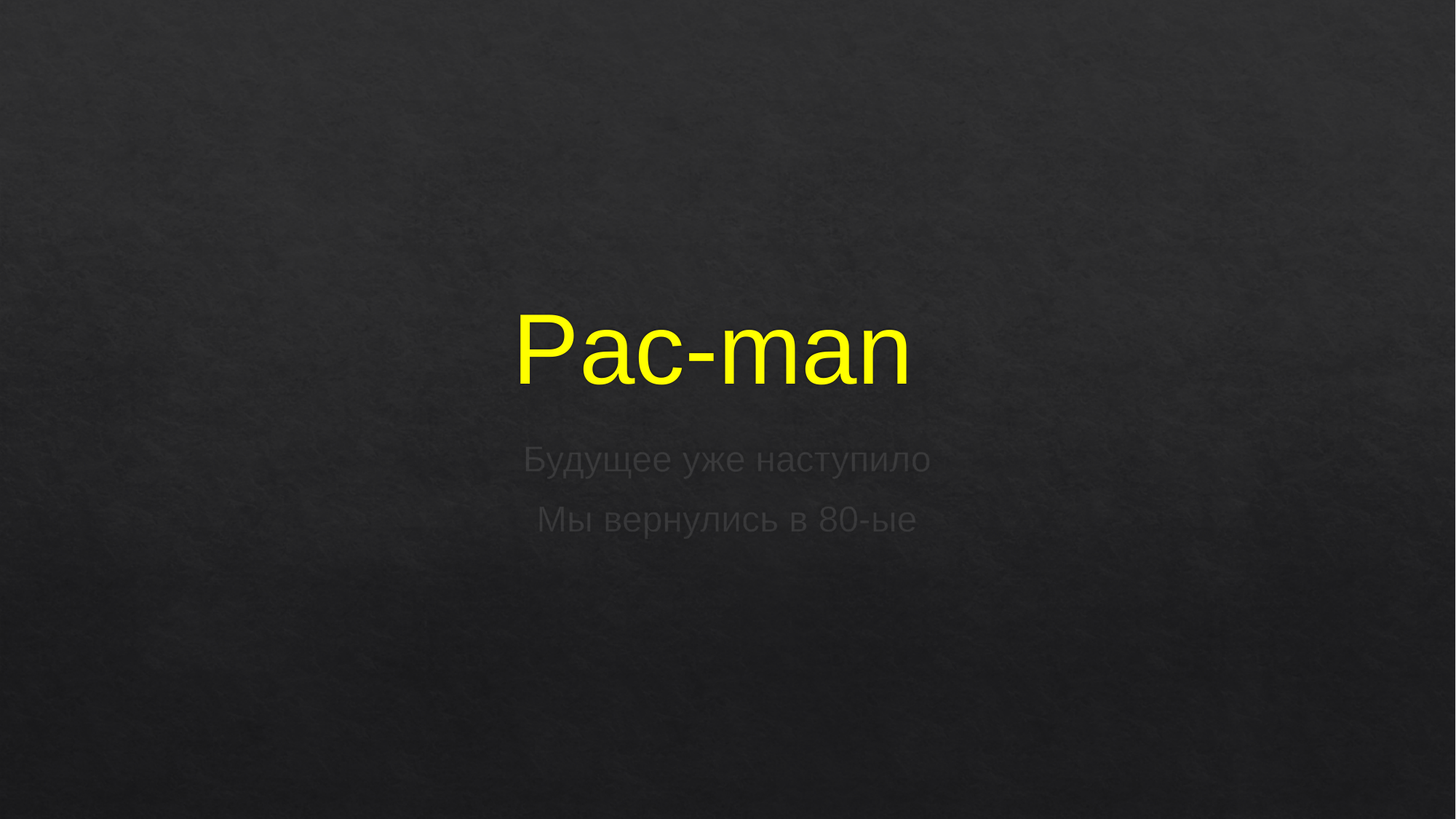

# Pac-man
Будущее уже наступило
Мы вернулись в 80-ые